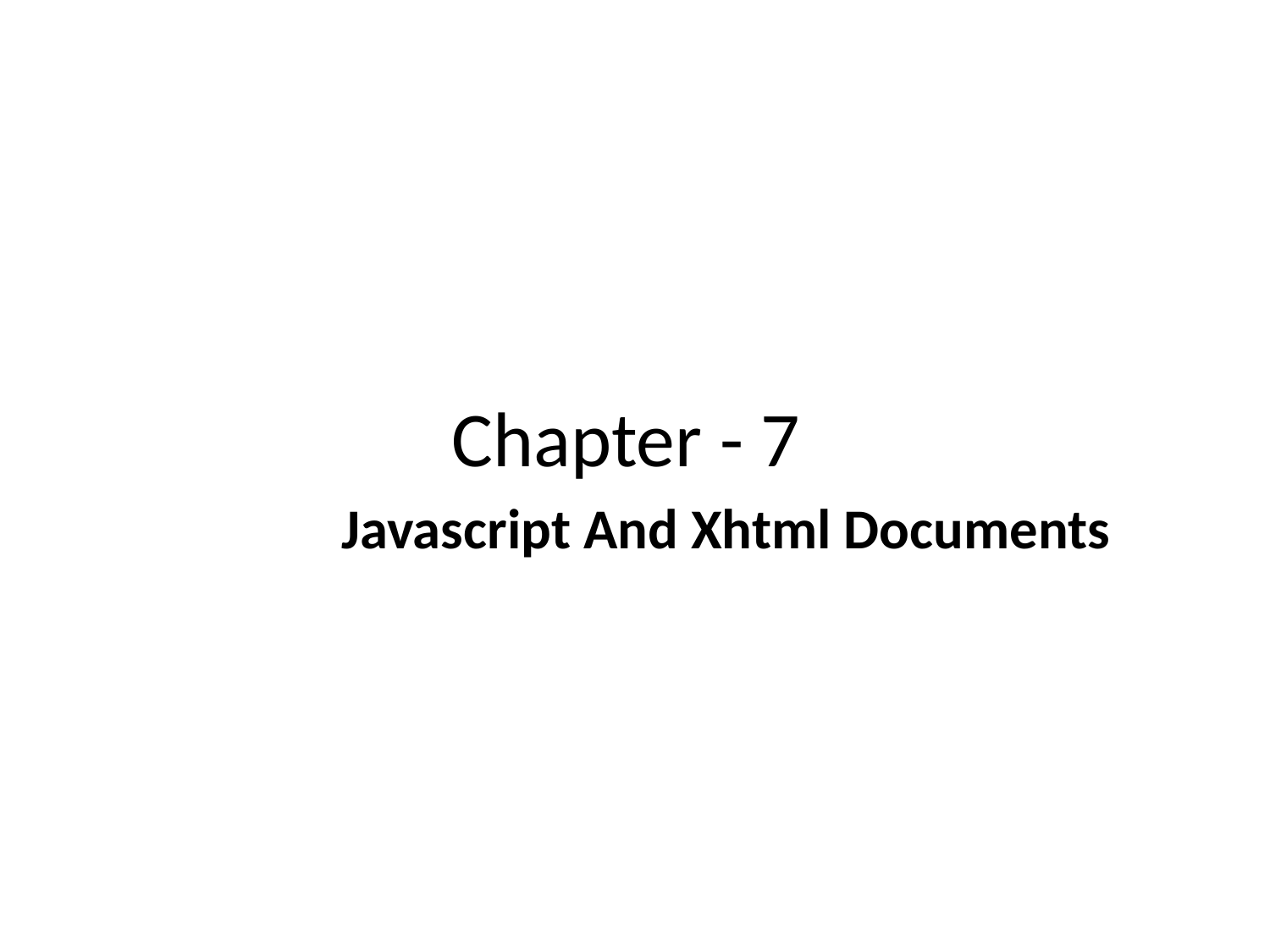

# Chapter - 7
		Javascript And Xhtml Documents